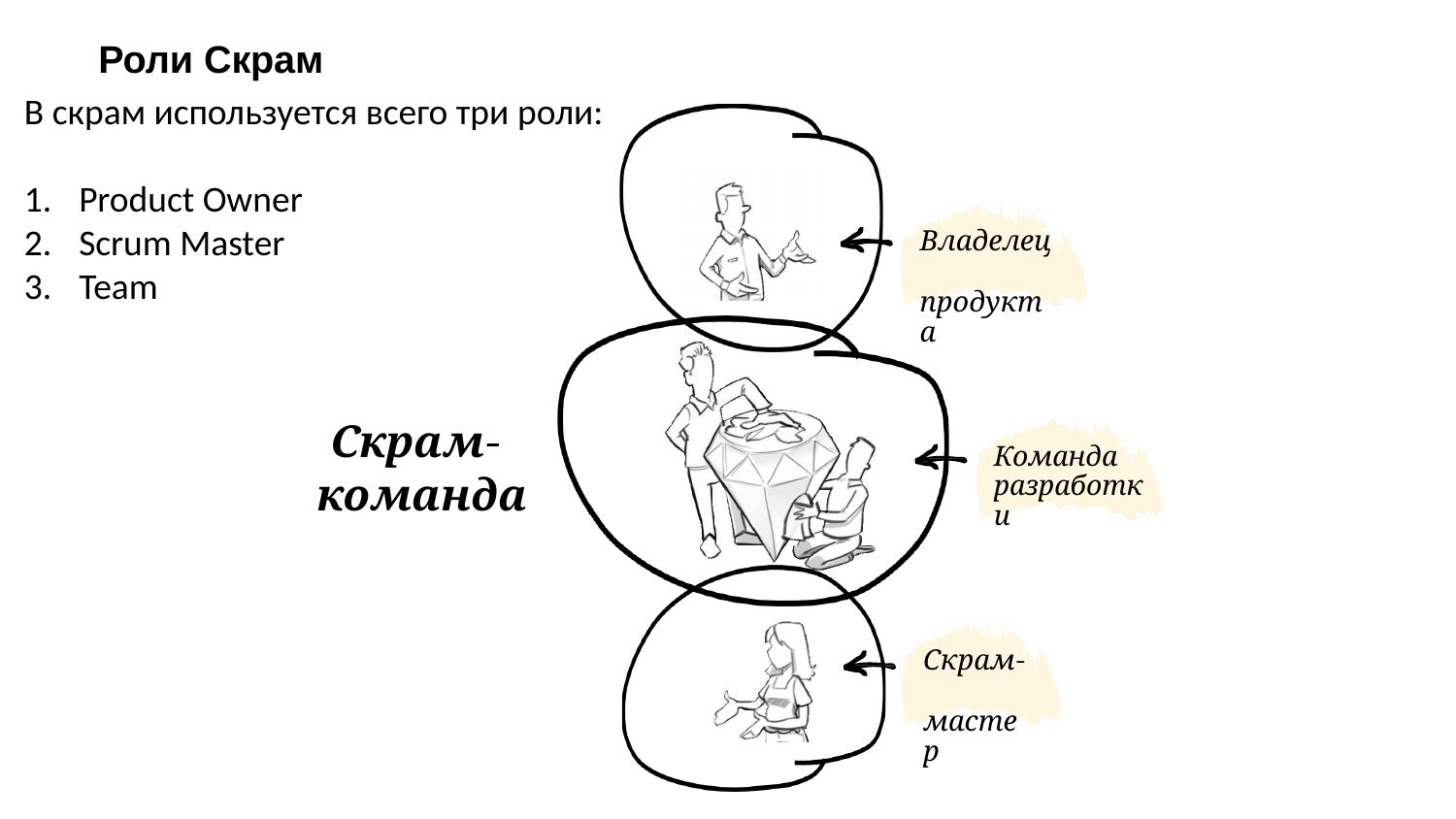

# Роли Скрам
В скрам используется всего три роли:

Product Owner
Scrum Master
Team

Владелец  продукта

Скрам-  команда

Команда  разработки

Скрам-  мастер